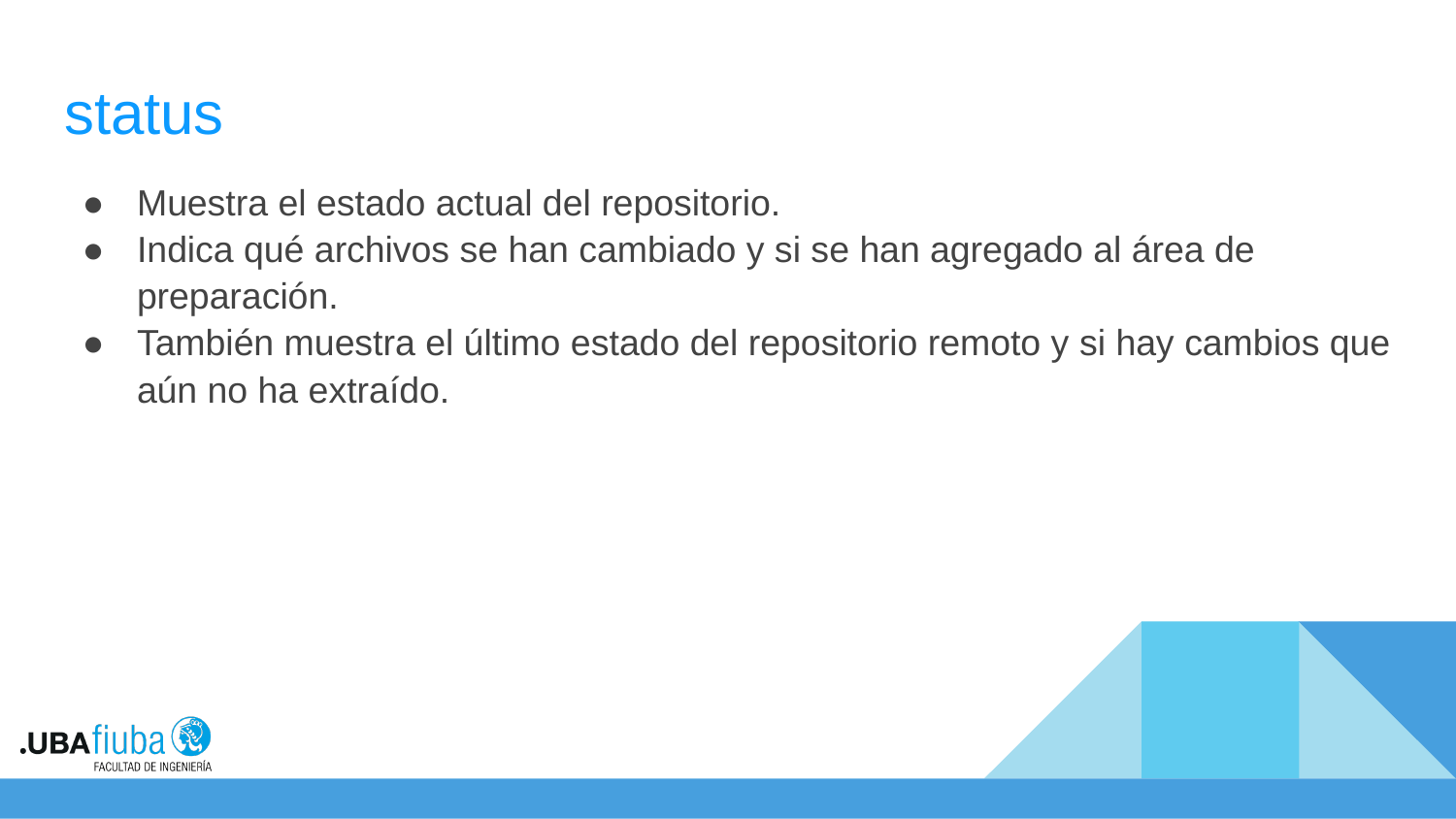

# status
Muestra el estado actual del repositorio.
Indica qué archivos se han cambiado y si se han agregado al área de preparación.
También muestra el último estado del repositorio remoto y si hay cambios que aún no ha extraído.